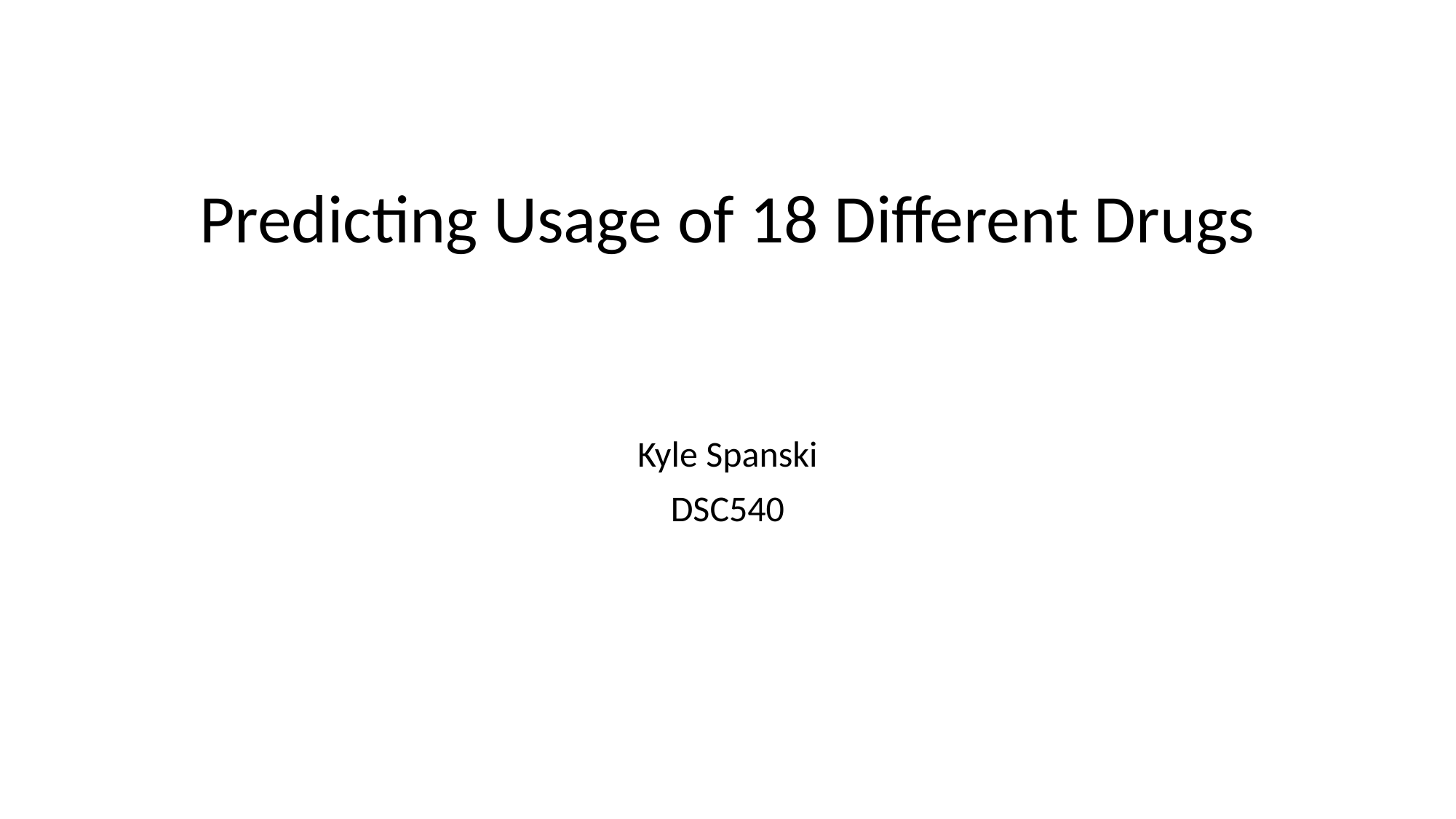

# Predicting Usage of 18 Different Drugs
Kyle Spanski
DSC540